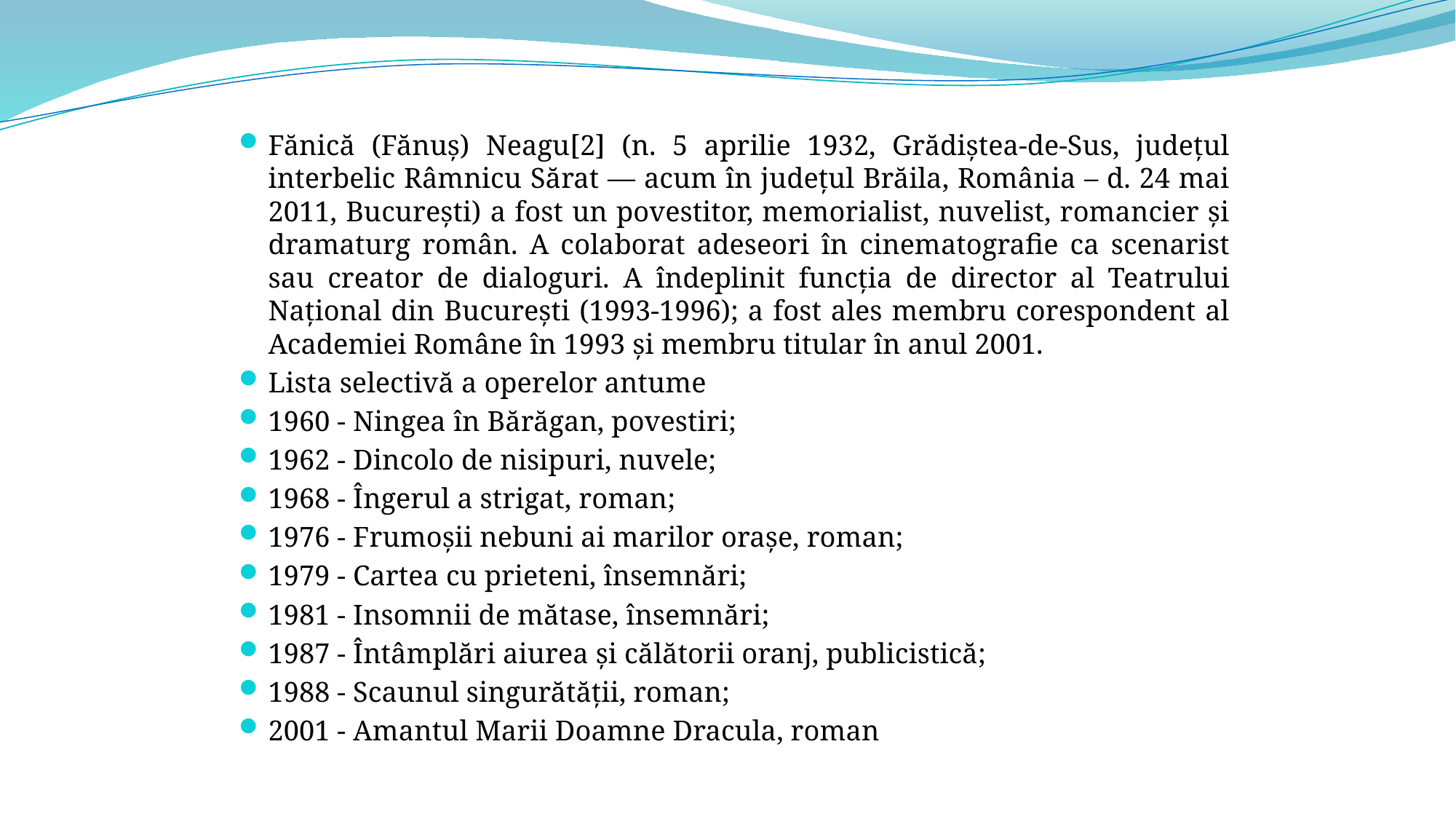

Fănică (Fănuș) Neagu[2] (n. 5 aprilie 1932, Grădiștea-de-Sus, județul interbelic Râmnicu Sărat — acum în județul Brăila, România – d. 24 mai 2011, București) a fost un povestitor, memorialist, nuvelist, romancier și dramaturg român. A colaborat adeseori în cinematografie ca scenarist sau creator de dialoguri. A îndeplinit funcția de director al Teatrului Național din București (1993-1996); a fost ales membru corespondent al Academiei Române în 1993 și membru titular în anul 2001.
Lista selectivă a operelor antume
1960 - Ningea în Bărăgan, povestiri;
1962 - Dincolo de nisipuri, nuvele;
1968 - Îngerul a strigat, roman;
1976 - Frumoșii nebuni ai marilor orașe, roman;
1979 - Cartea cu prieteni, însemnări;
1981 - Insomnii de mătase, însemnări;
1987 - Întâmplări aiurea și călătorii oranj, publicistică;
1988 - Scaunul singurătății, roman;
2001 - Amantul Marii Doamne Dracula, roman